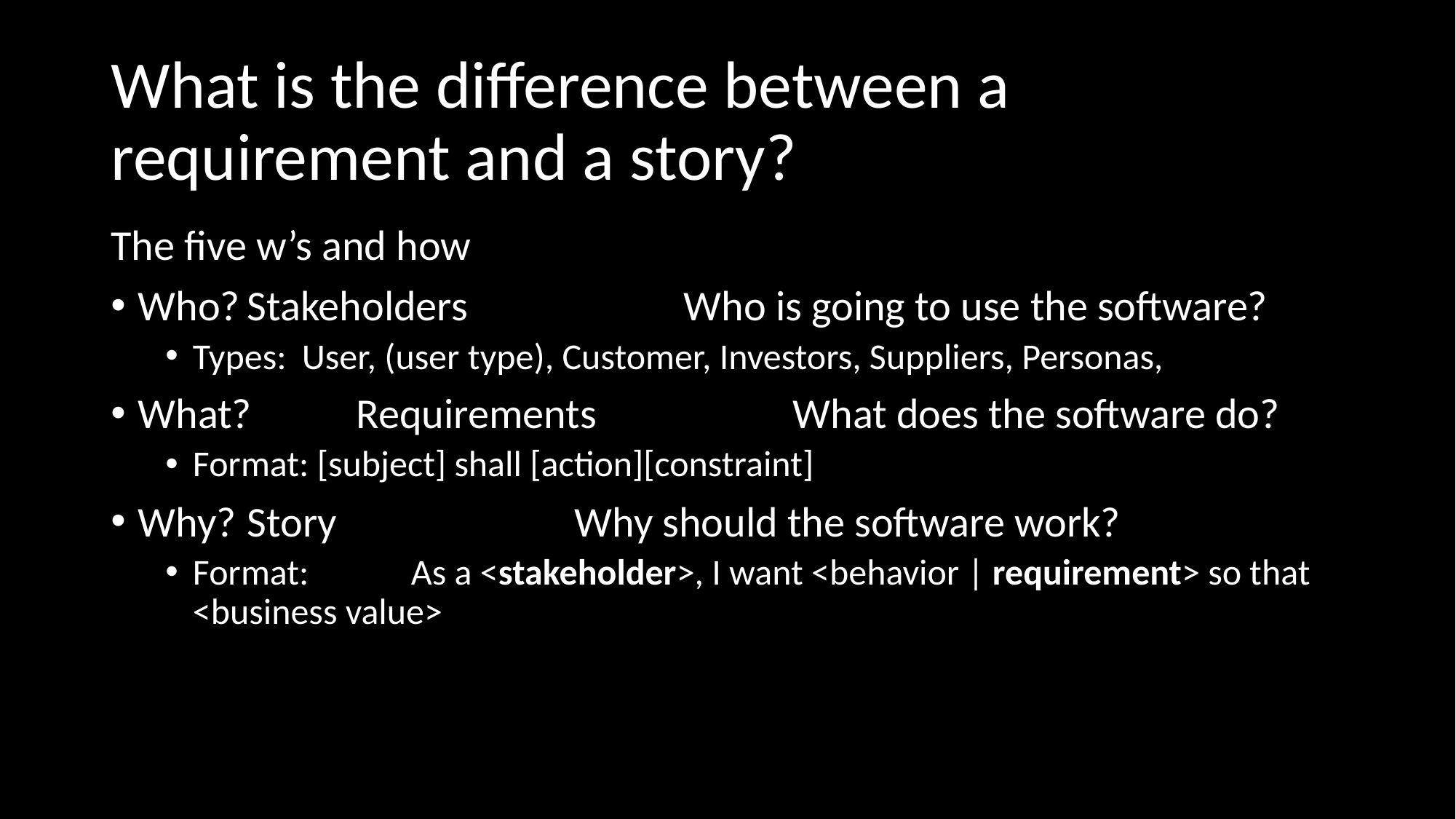

# What is the difference between a requirement and a story?
The five w’s and how
Who?	Stakeholders		Who is going to use the software?
Types: 	User, (user type), Customer, Investors, Suppliers, Personas,
What?	Requirements	 	What does the software do?
Format: [subject] shall [action][constraint]
Why?	Story			Why should the software work?
Format: 	As a <stakeholder>, I want <behavior | requirement> so that <business value>